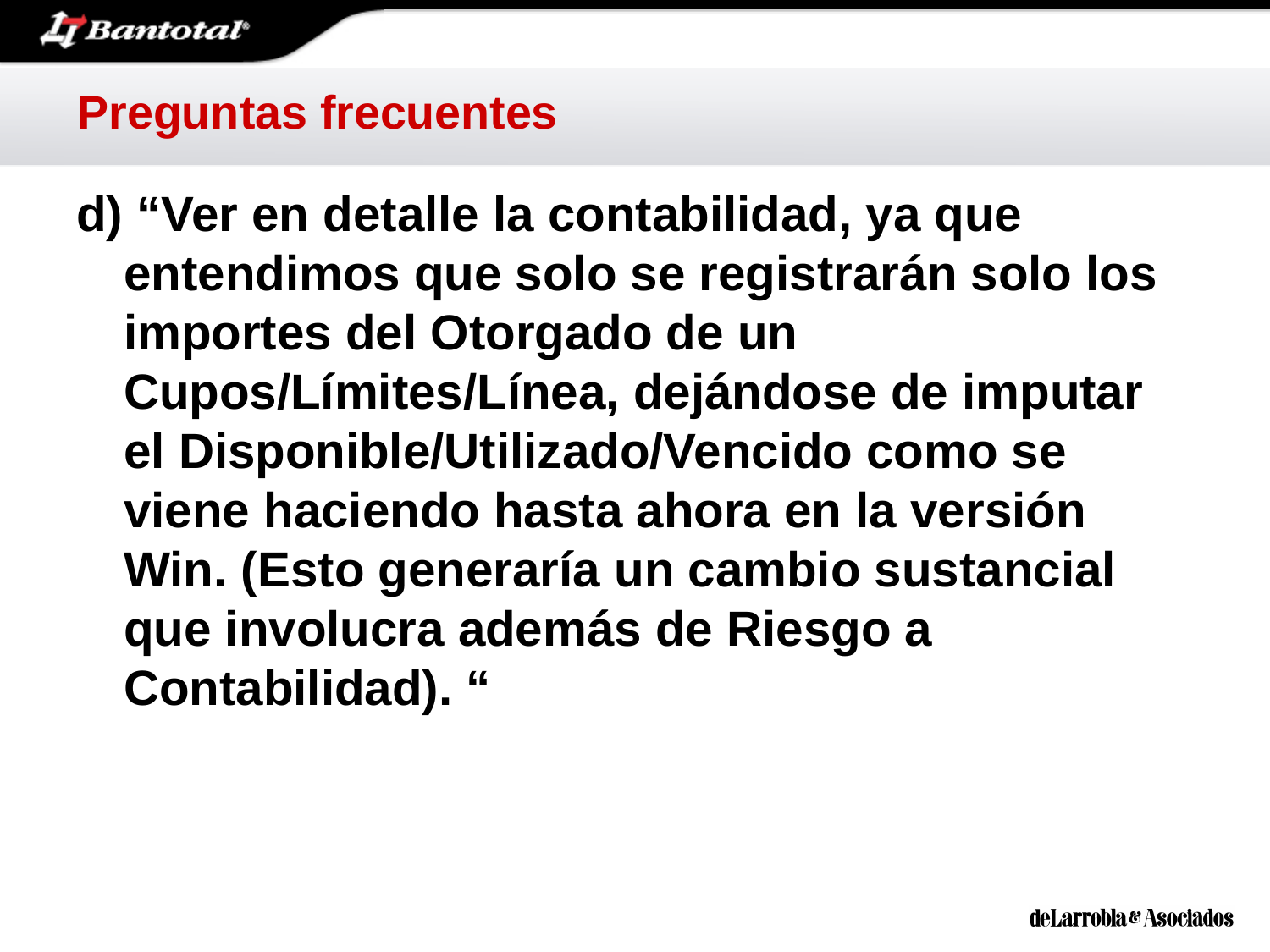

# Preguntas frecuentes
d) “Ver en detalle la contabilidad, ya que entendimos que solo se registrarán solo los importes del Otorgado de un Cupos/Límites/Línea, dejándose de imputar el Disponible/Utilizado/Vencido como se viene haciendo hasta ahora en la versión Win. (Esto generaría un cambio sustancial que involucra además de Riesgo a Contabilidad). “